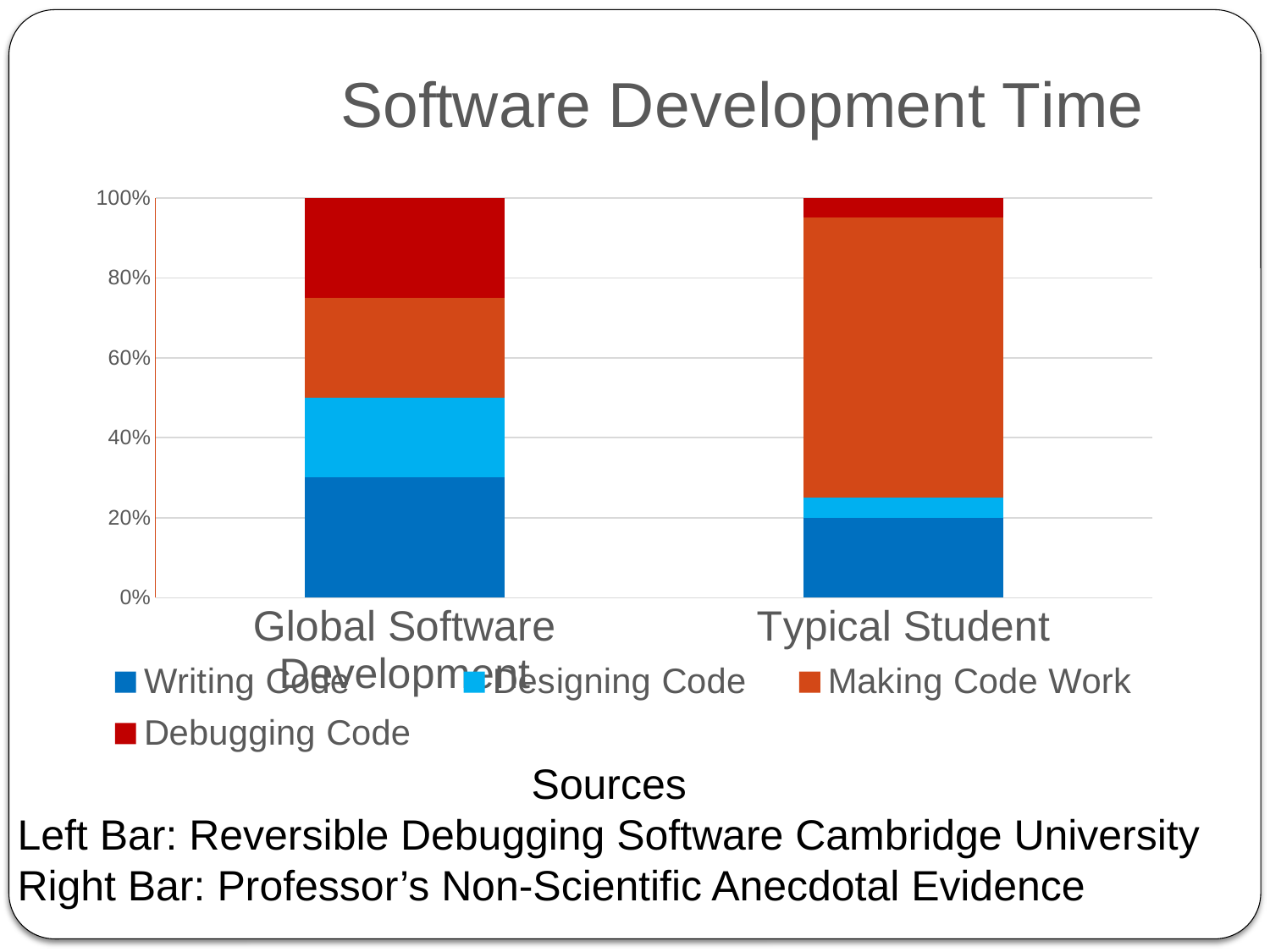

### Chart: Software Development Time

| Category | Writing Code | Designing Code | Making Code Work | Debugging Code |
|---|---|---|---|---|
| Global Software Development | 94.0 | 62.0 | 78.0 | 78.0 |
| Typical Student | 20.0 | 5.0 | 70.0 | 5.0 |
Sources
Left Bar: Reversible Debugging Software Cambridge University
Right Bar: Professor’s Non-Scientific Anecdotal Evidence